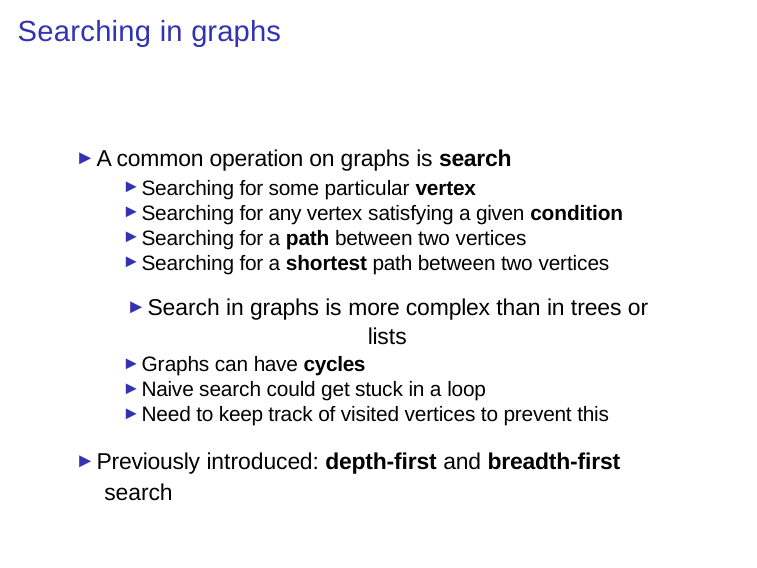

# Searching in graphs
► A common operation on graphs is search
► Searching for some particular vertex
► Searching for any vertex satisfying a given condition
► Searching for a path between two vertices
► Searching for a shortest path between two vertices
► Search in graphs is more complex than in trees or lists
► Graphs can have cycles
► Naive search could get stuck in a loop
► Need to keep track of visited vertices to prevent this
► Previously introduced: depth-first and breadth-first
search